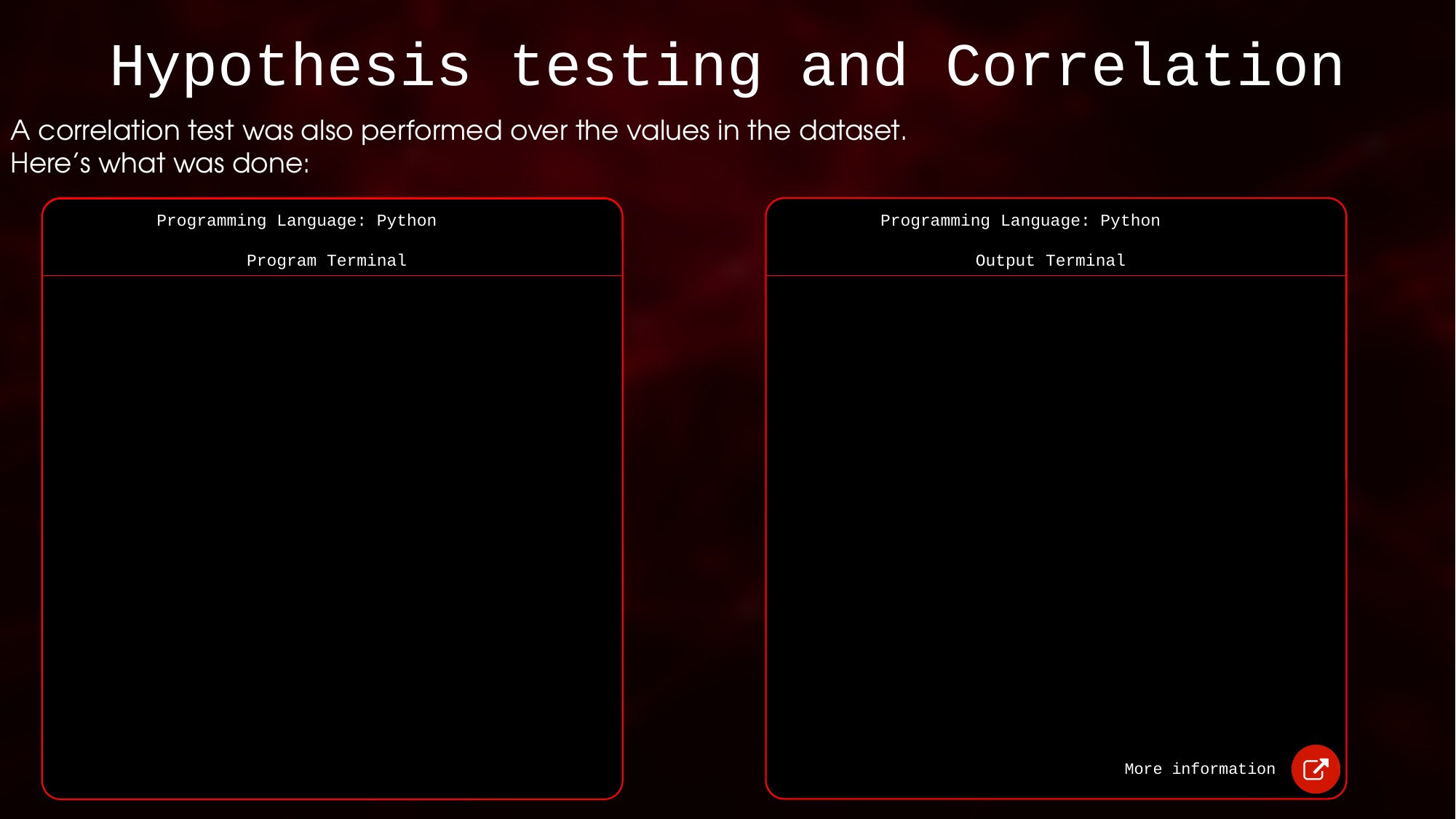

Hypothesis testing and Correlation
A correlation test was also performed over the values in the dataset.
Here’s what was done:

Programming Language: Python

Program Terminal
Programming Language: Python

Output Terminal

More information